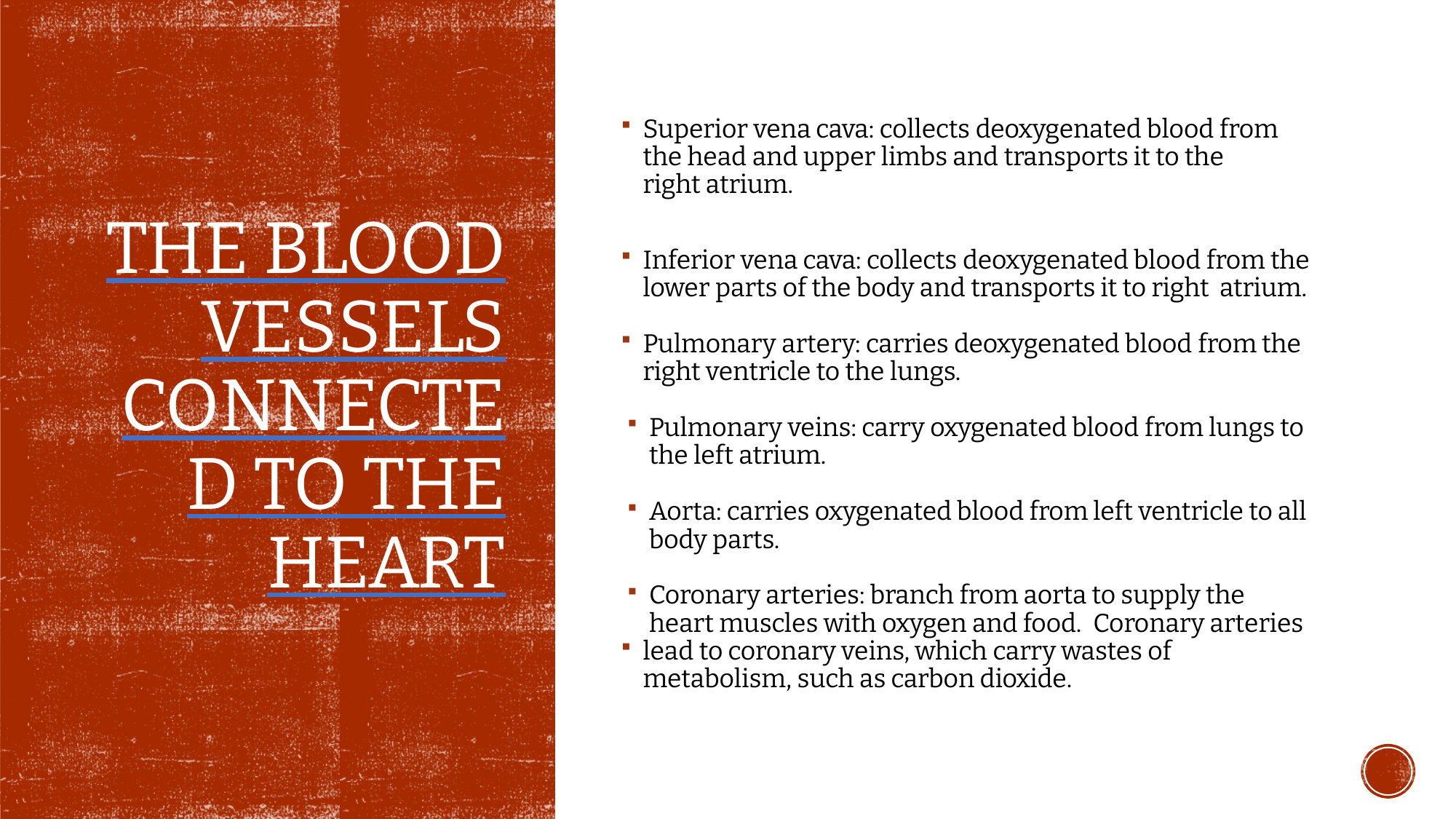

Superior vena cava: collects deoxygenated blood from the head and upper limbs and transports it to the  right atrium.

Inferior vena cava: collects deoxygenated blood from the lower parts of the body and transports it to right  atrium.

Pulmonary artery: carries deoxygenated blood from the right ventricle to the lungs.

Pulmonary veins: carry oxygenated blood from lungs to the left atrium.

Aorta: carries oxygenated blood from left ventricle to all body parts.

Coronary arteries: branch from aorta to supply the heart muscles with oxygen and food. Coronary arteries
lead to coronary veins, which carry wastes of metabolism, such as carbon dioxide.
# The blood vessels connected to the heart